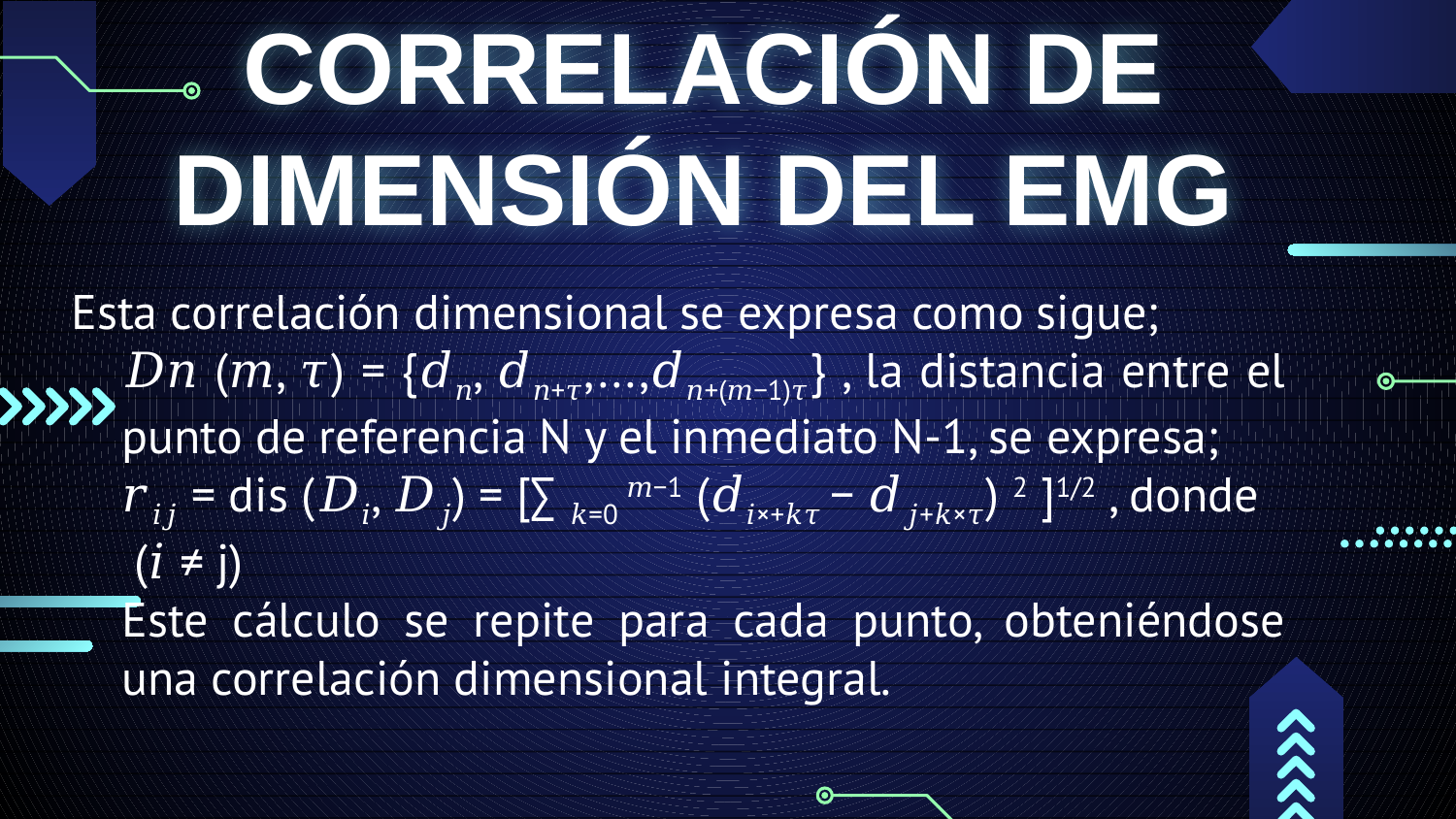

# CORRELACIÓN DE DIMENSIÓN DEL EMG
Esta correlación dimensional se expresa como sigue;
	𝐷𝑛 (𝑚, 𝜏) = {𝑑𝑛, 𝑑𝑛+𝜏,...,𝑑𝑛+(𝑚−1)𝜏} , la distancia entre el punto de referencia N y el inmediato N-1, se expresa;
	𝑟𝑖𝑗 = dis (𝐷𝑖, 𝐷𝑗) = [∑ 𝑘=0 𝑚−1 (𝑑𝑖×+𝑘𝜏 − 𝑑𝑗+𝑘×𝜏) 2 ]1/2 , donde    (𝑖 ≠ j)
	Este cálculo se repite para cada punto, obteniéndose una correlación dimensional integral.